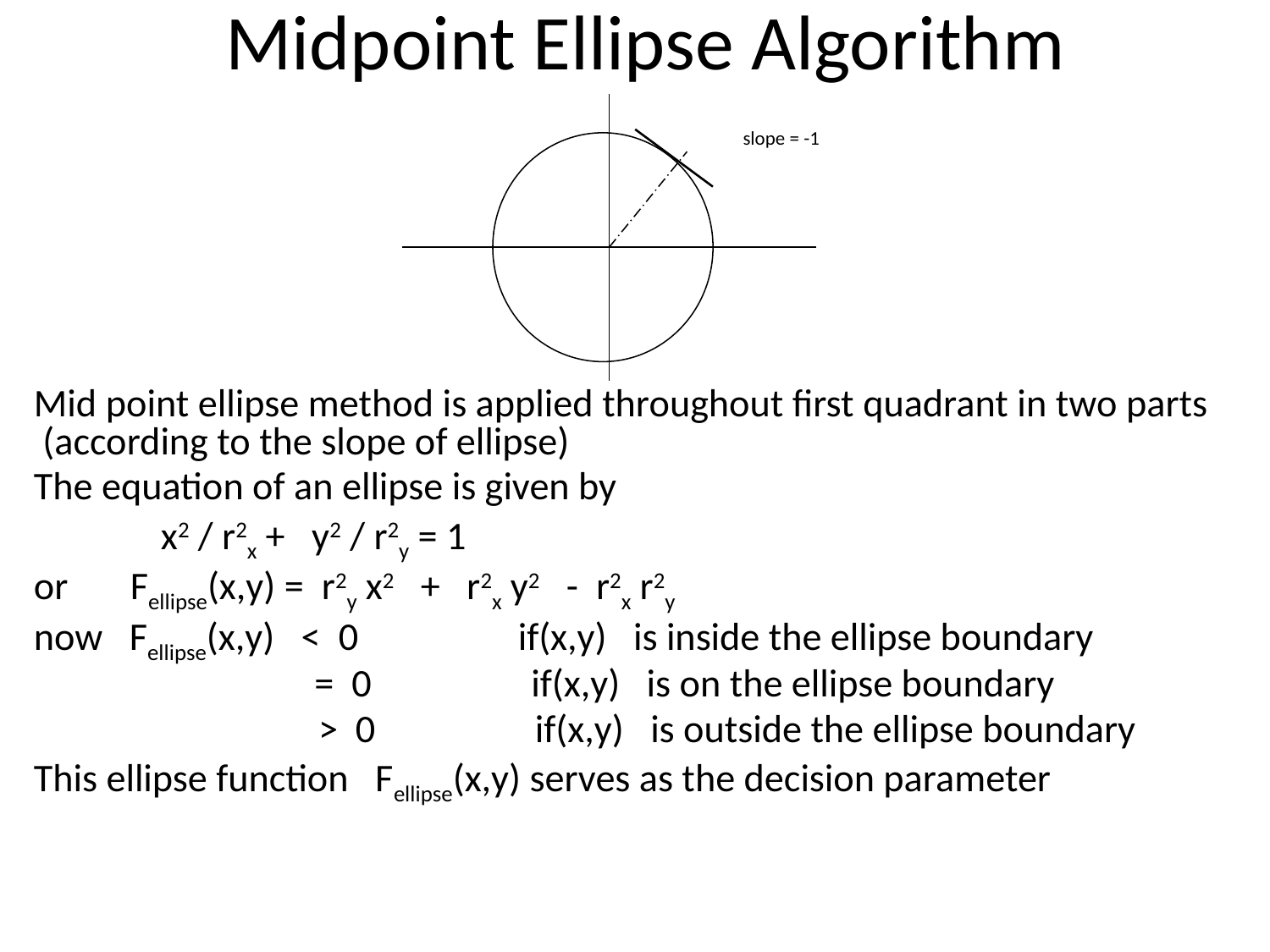

# Midpoint Ellipse Algorithm

slope = -1
Mid point ellipse method is applied throughout first quadrant in two parts     (according to the slope of ellipse)
The equation of an ellipse is given by
	x2 / r2x +   y2 / r2y = 1
or       Fellipse(x,y) =  r2y x2   +   r2x y2   -  r2x r2y
now   Fellipse(x,y)   <  0                  if(x,y)   is inside the ellipse boundary
		   =  0                  if(x,y)   is on the ellipse boundary
                                >  0                  if(x,y)   is outside the ellipse boundary
This ellipse function   Fellipse(x,y) serves as the decision parameter